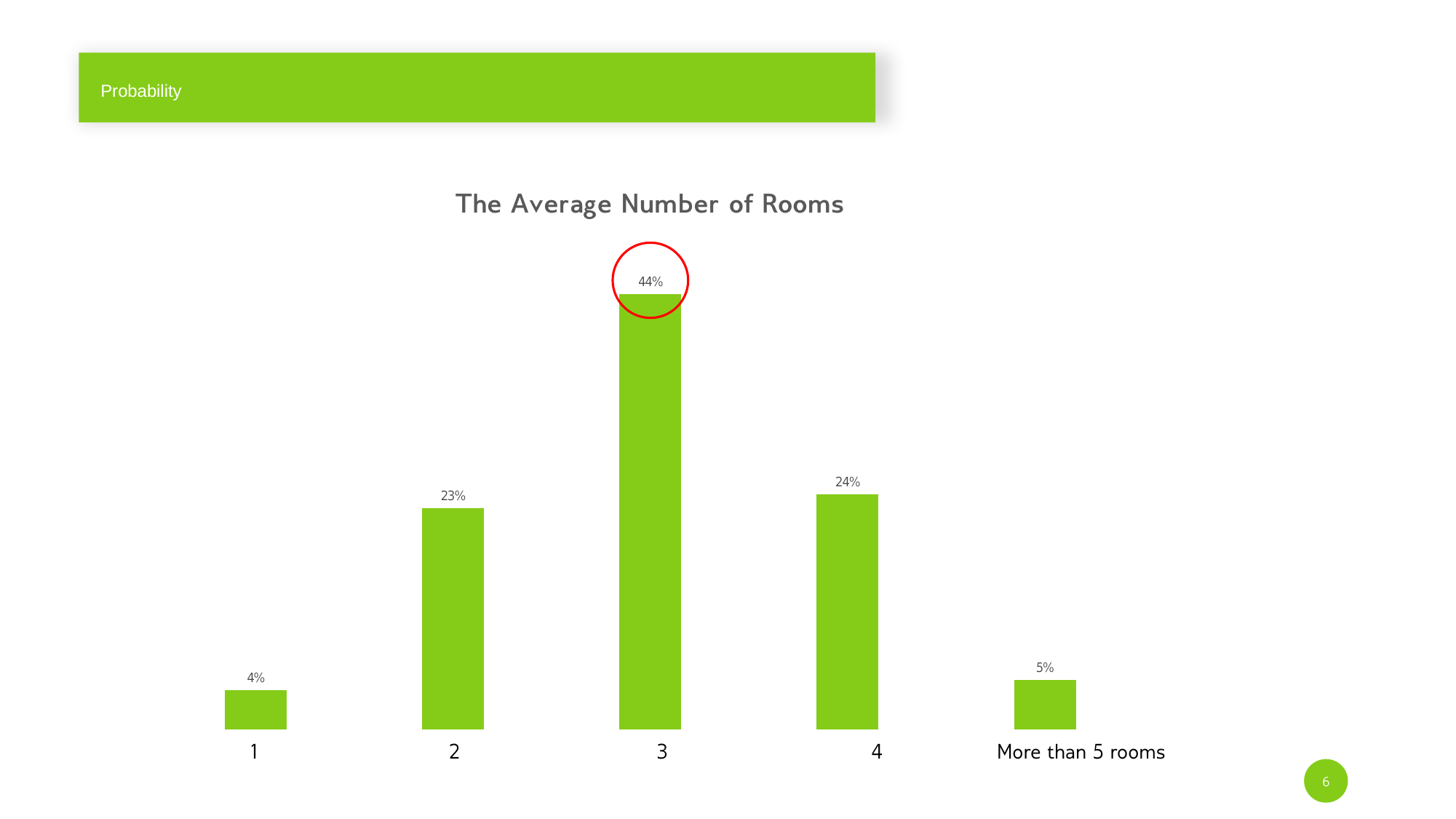

# Probability

### Chart: The Average Number of Rooms

| Category |  |
|---|---|

### Chart

| Category |
|---|
1               	              2                               3                                4                  More than 5 rooms
6